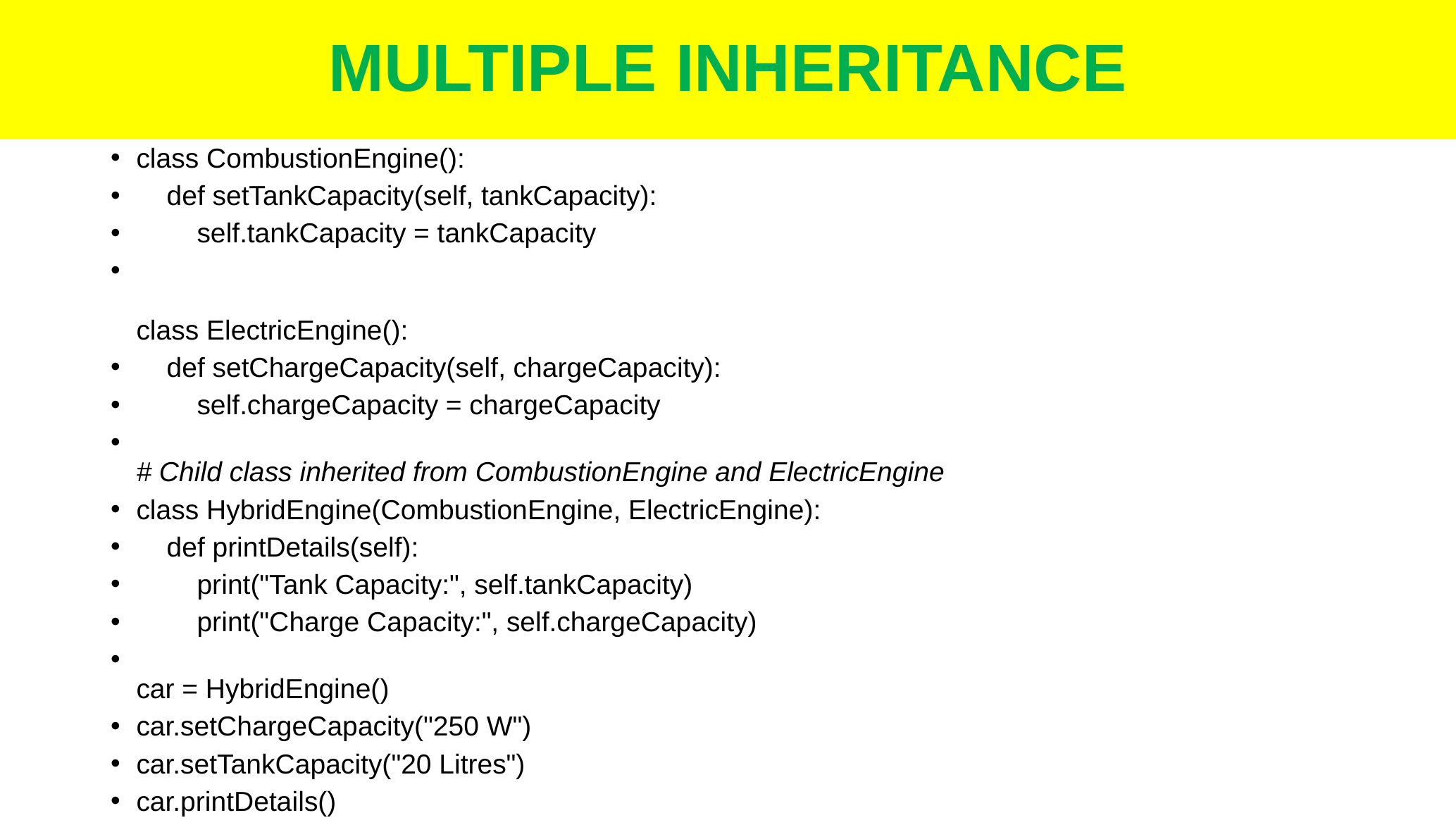

# MULTIPLE INHERITANCE
class CombustionEngine():
    def setTankCapacity(self, tankCapacity):
        self.tankCapacity = tankCapacity
class ElectricEngine():
    def setChargeCapacity(self, chargeCapacity):
        self.chargeCapacity = chargeCapacity
# Child class inherited from CombustionEngine and ElectricEngine
class HybridEngine(CombustionEngine, ElectricEngine):
    def printDetails(self):
        print("Tank Capacity:", self.tankCapacity)
        print("Charge Capacity:", self.chargeCapacity)
car = HybridEngine()
car.setChargeCapacity("250 W")
car.setTankCapacity("20 Litres")
car.printDetails()